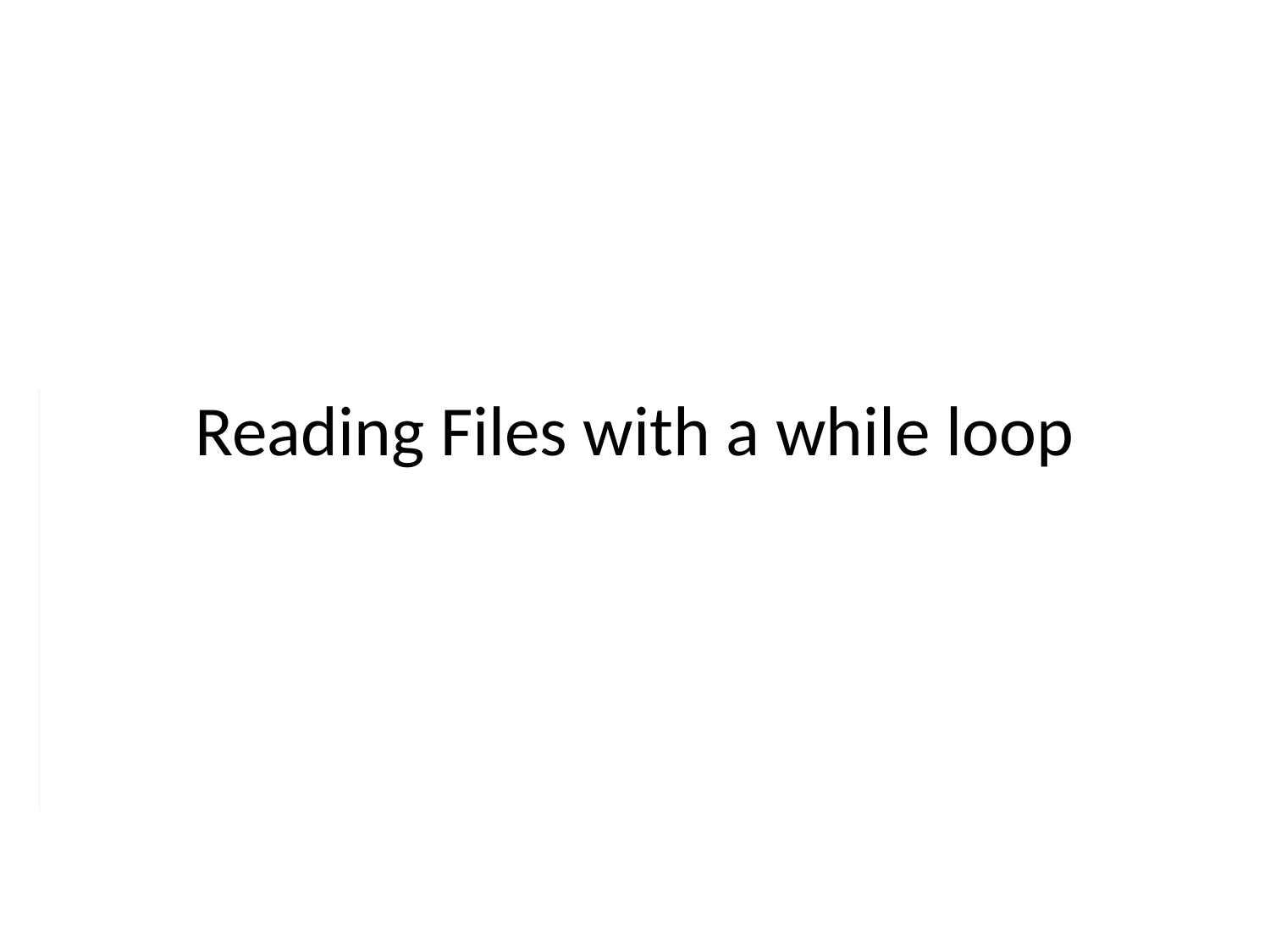

# Reading Files with a while loop